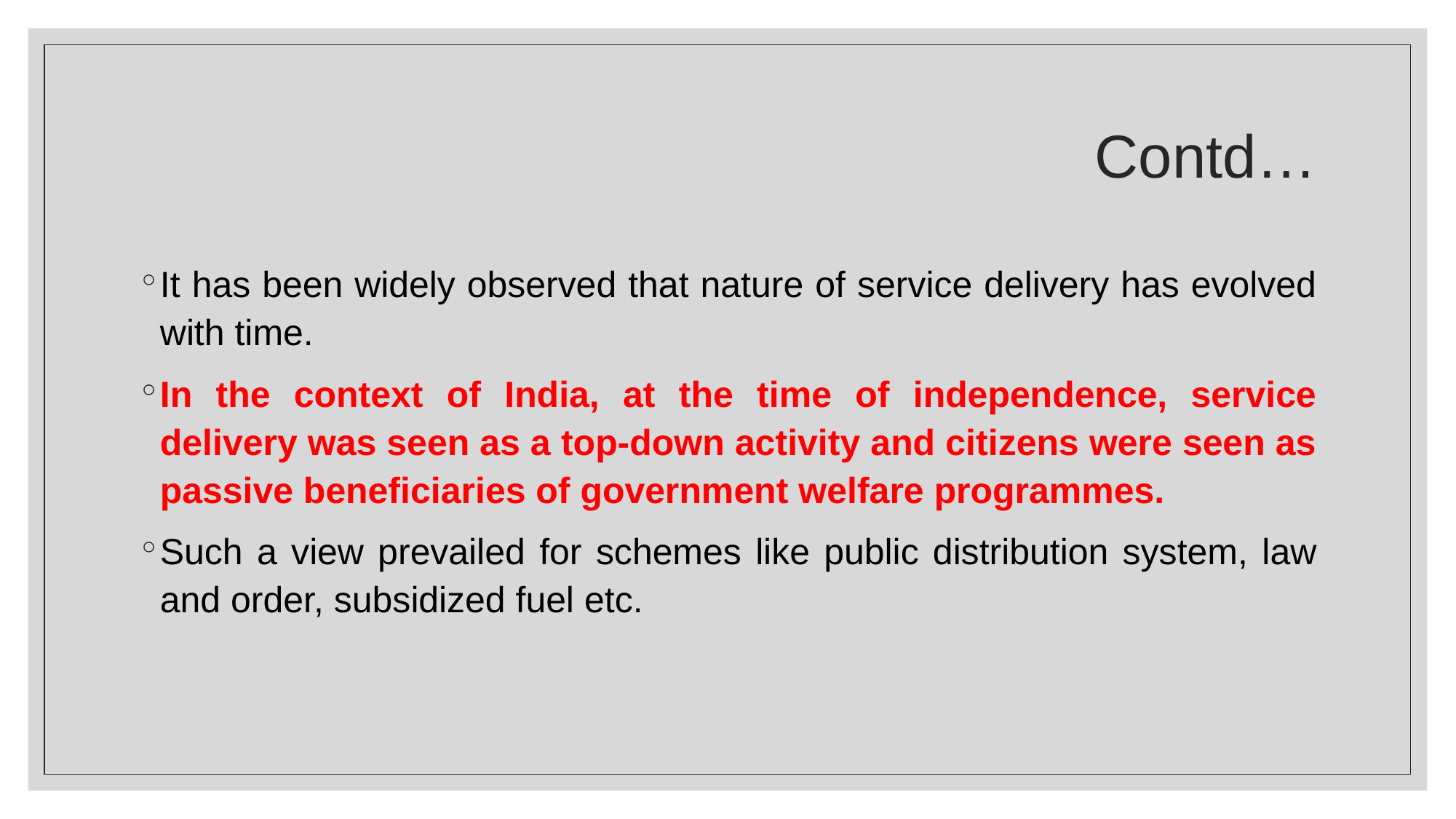

# Contd…
It has been widely observed that nature of service delivery has evolved with time.
In the context of India, at the time of independence, service delivery was seen as a top-down activity and citizens were seen as passive beneficiaries of government welfare programmes.
Such a view prevailed for schemes like public distribution system, law and order, subsidized fuel etc.